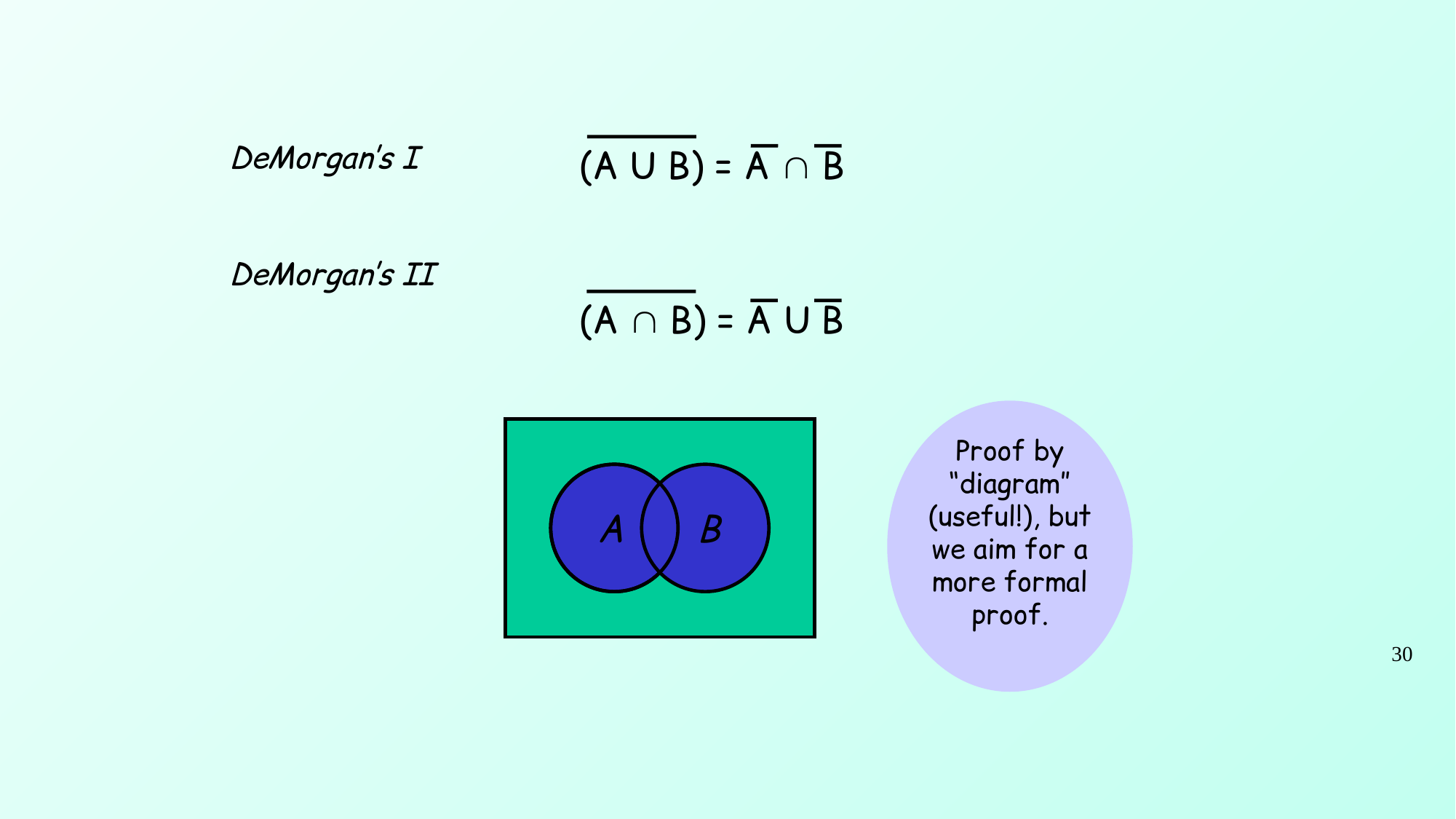

DeMorgan’s I

DeMorgan’s II

(A U B) = A ∩ B

(A ∩ B) = A U B

Proof by “diagram” (useful!), but we aim for a more formal proof.

A
B
30